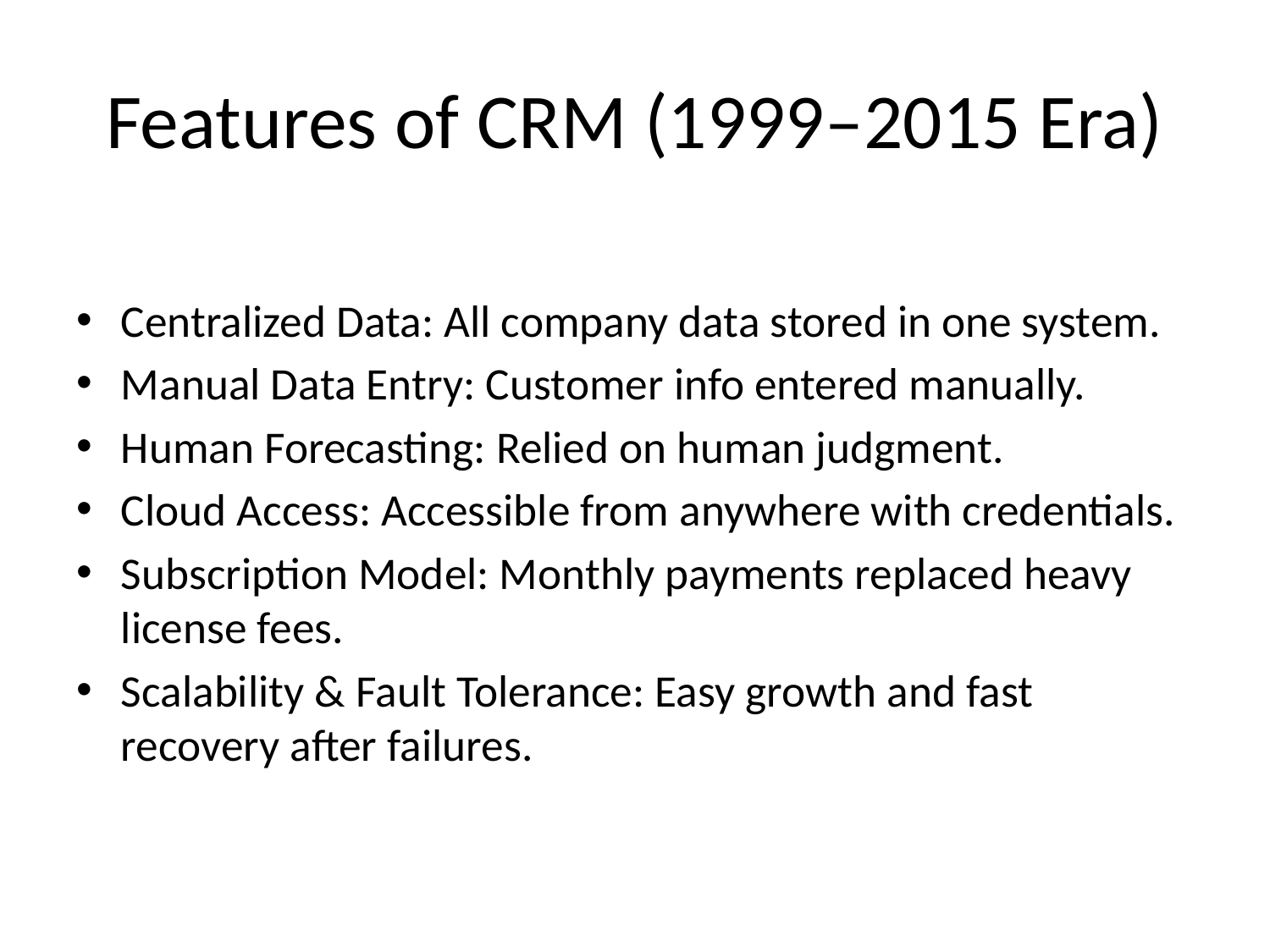

# Features of CRM (1999–2015 Era)

Centralized Data: All company data stored in one system.
Manual Data Entry: Customer info entered manually.
Human Forecasting: Relied on human judgment.
Cloud Access: Accessible from anywhere with credentials.
Subscription Model: Monthly payments replaced heavy license fees.
Scalability & Fault Tolerance: Easy growth and fast recovery after failures.